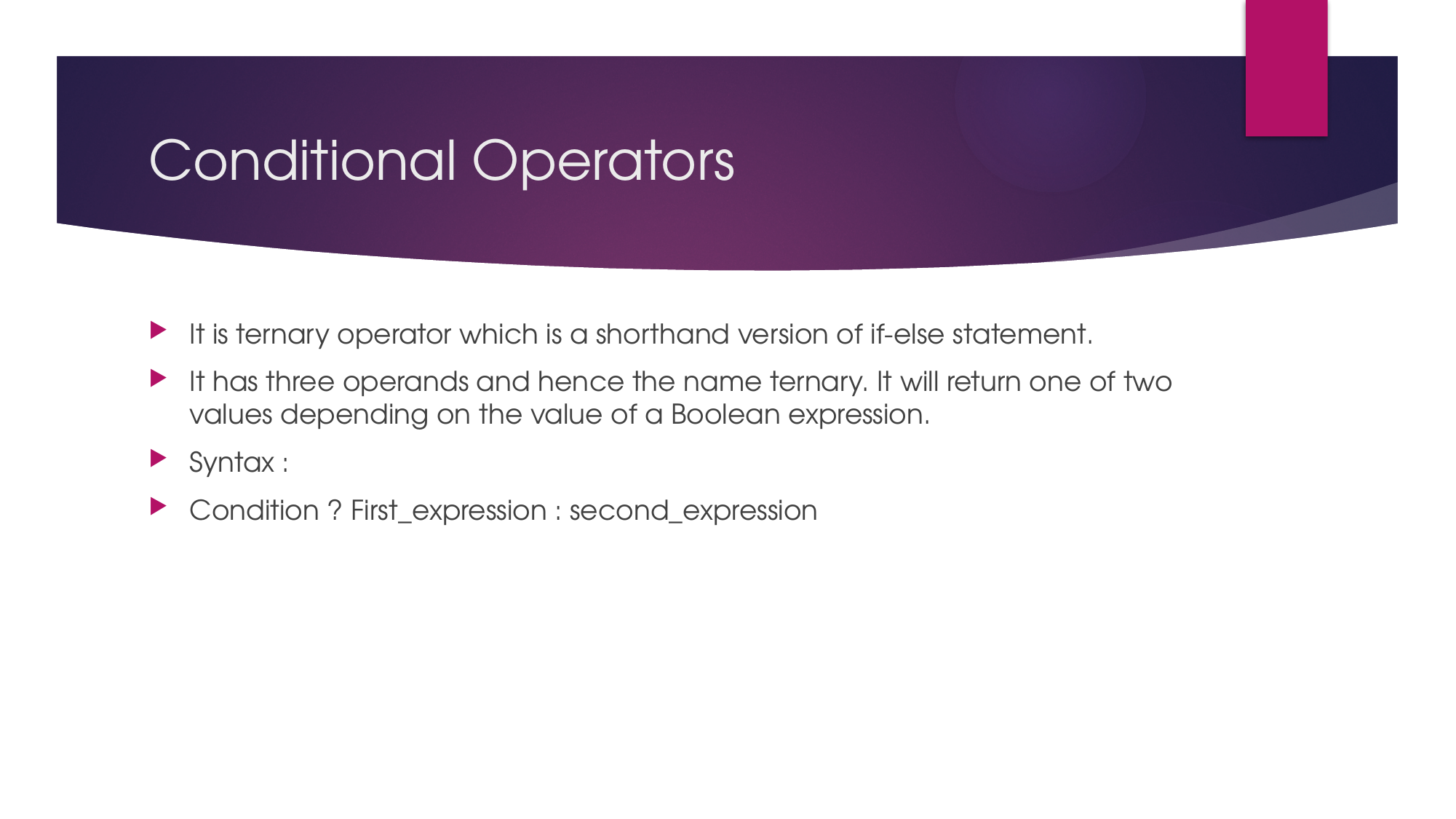

# Conditional Operators
It is ternary operator which is a shorthand version of if-else statement.
It has three operands and hence the name ternary. It will return one of two values depending on the value of a Boolean expression.
Syntax :
Condition ? First_expression : second_expression